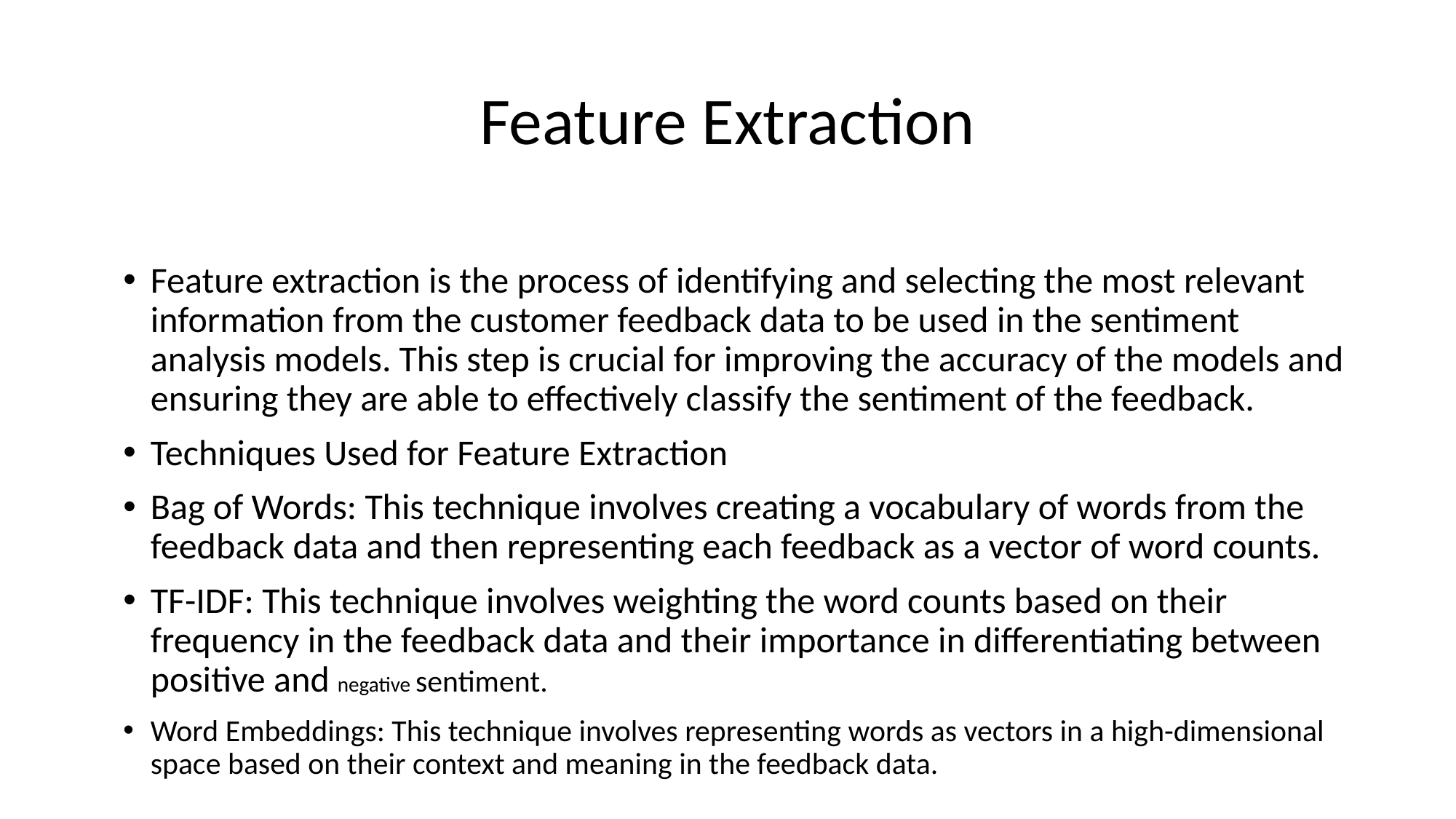

# Feature Extraction
Feature extraction is the process of identifying and selecting the most relevant information from the customer feedback data to be used in the sentiment analysis models. This step is crucial for improving the accuracy of the models and ensuring they are able to effectively classify the sentiment of the feedback.
Techniques Used for Feature Extraction
Bag of Words: This technique involves creating a vocabulary of words from the feedback data and then representing each feedback as a vector of word counts.
TF-IDF: This technique involves weighting the word counts based on their frequency in the feedback data and their importance in differentiating between positive and negative sentiment.
Word Embeddings: This technique involves representing words as vectors in a high-dimensional space based on their context and meaning in the feedback data.